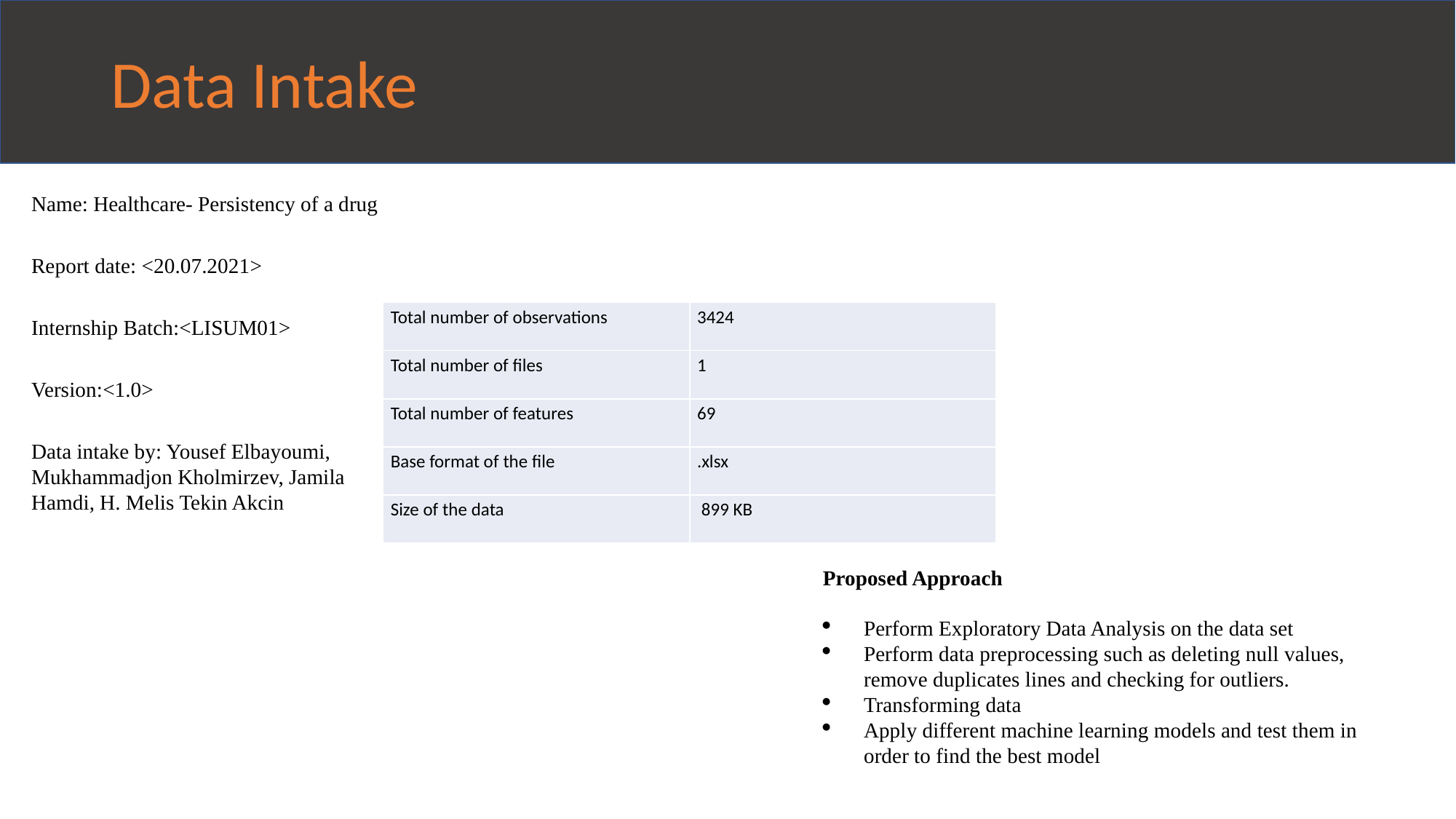

# Data Intake
Name: Healthcare- Persistency of a drug
Report date: <20.07.2021>
Internship Batch:<LISUM01>
Version:<1.0>
Data intake by: Yousef Elbayoumi, Mukhammadjon Kholmirzev, Jamila Hamdi, H. Melis Tekin Akcin
| Total number of observations | 3424 |
| --- | --- |
| Total number of files | 1 |
| Total number of features | 69 |
| Base format of the file | .xlsx |
| Size of the data | 899 KB |
Proposed Approach

Perform Exploratory Data Analysis on the data set
Perform data preprocessing such as deleting null values, remove duplicates lines and checking for outliers.
Transforming data
Apply different machine learning models and test them in order to find the best model